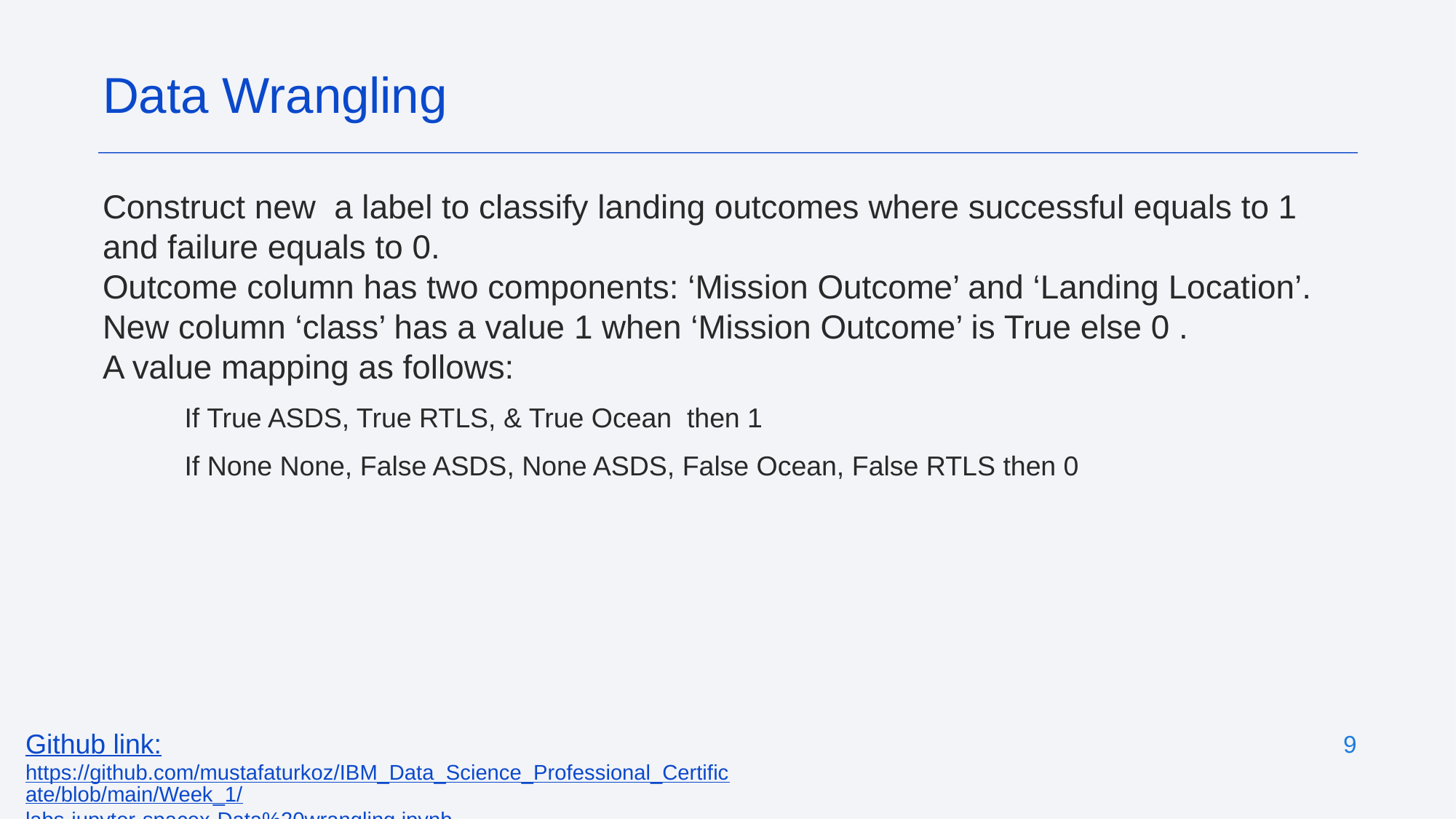

Data Wrangling
Construct new  a label to classify landing outcomes where successful equals to 1 and failure equals to 0.
Outcome column has two components: ‘Mission Outcome’ and ‘Landing Location’.
New column ‘class’ has a value 1 when ‘Mission Outcome’ is True else 0 .
A value mapping as follows:
If True ASDS, True RTLS, & True Ocean  then 1
If None None, False ASDS, None ASDS, False Ocean, False RTLS then 0

9
Github link: https://github.com/mustafaturkoz/IBM_Data_Science_Professional_Certificate/blob/main/Week_1/labs-jupyter-spacex-Data%20wrangling.ipynb